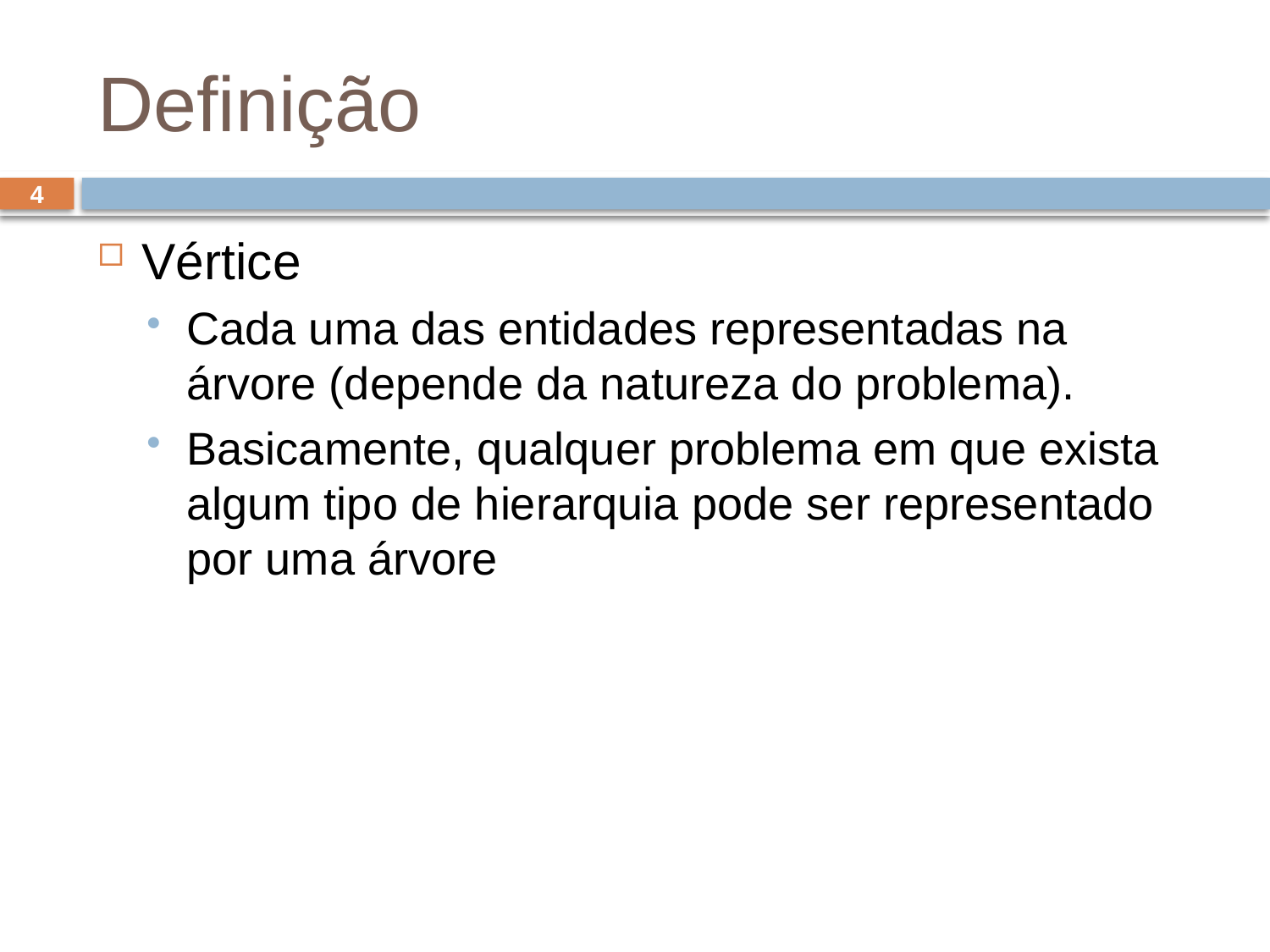

# Definição
4
Vértice
Cada uma das entidades representadas na árvore (depende da natureza do problema).
Basicamente, qualquer problema em que exista algum tipo de hierarquia pode ser representado por uma árvore